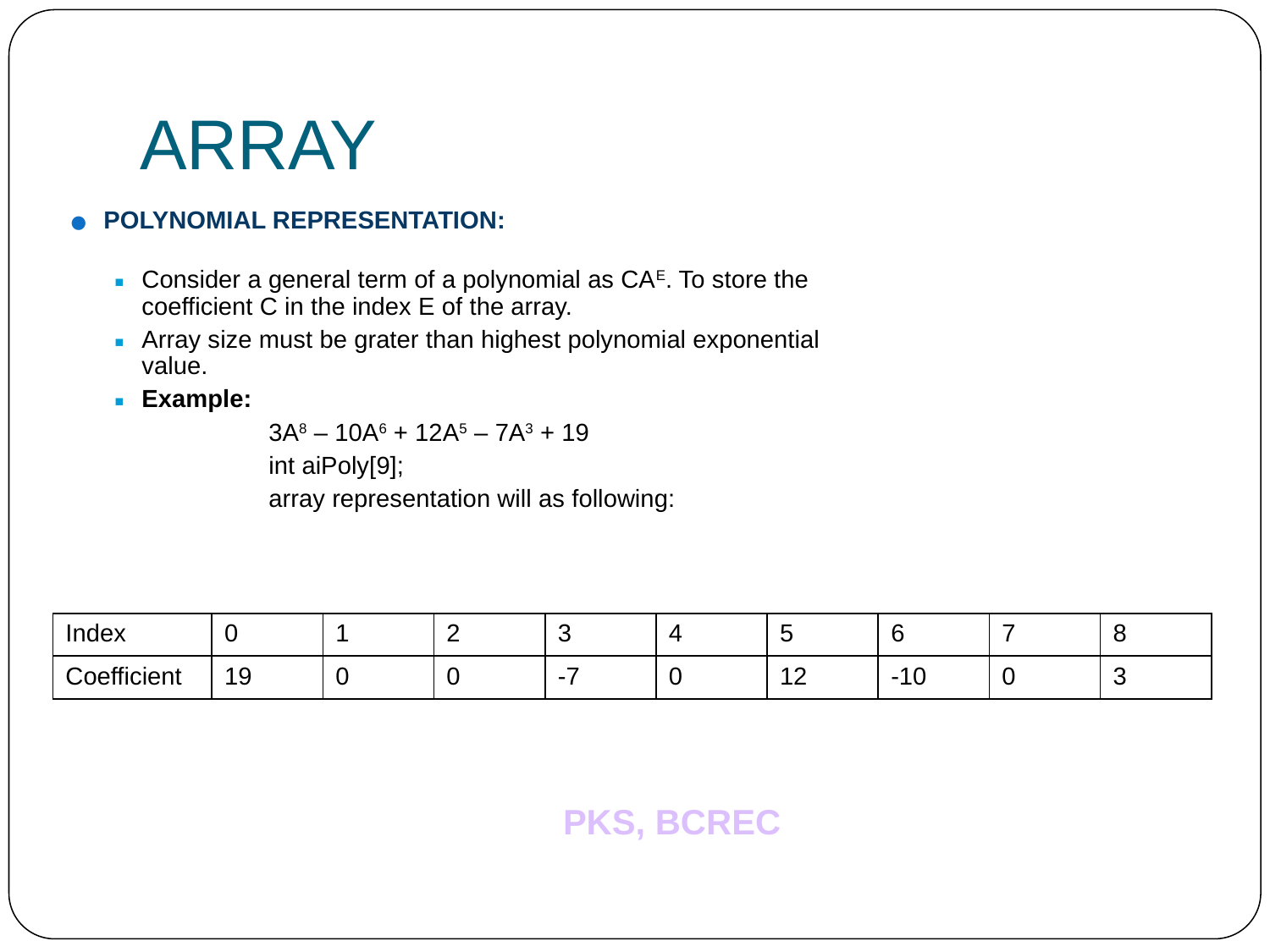

# ARRAY
POLYNOMIAL REPRESENTATION:

Consider a general term of a polynomial as CAE. To store the coefficient C in the index E of the array.
Array size must be grater than highest polynomial exponential value.
Example:
		3A8 – 10A6 + 12A5 – 7A3 + 19
		int aiPoly[9];
		array representation will as following:

| Index | 0 | 1 | 2 | 3 | 4 | 5 | 6 | 7 | 8 |
| --- | --- | --- | --- | --- | --- | --- | --- | --- | --- |
| Coefficient | 19 | 0 | 0 | -7 | 0 | 12 | -10 | 0 | 3 |